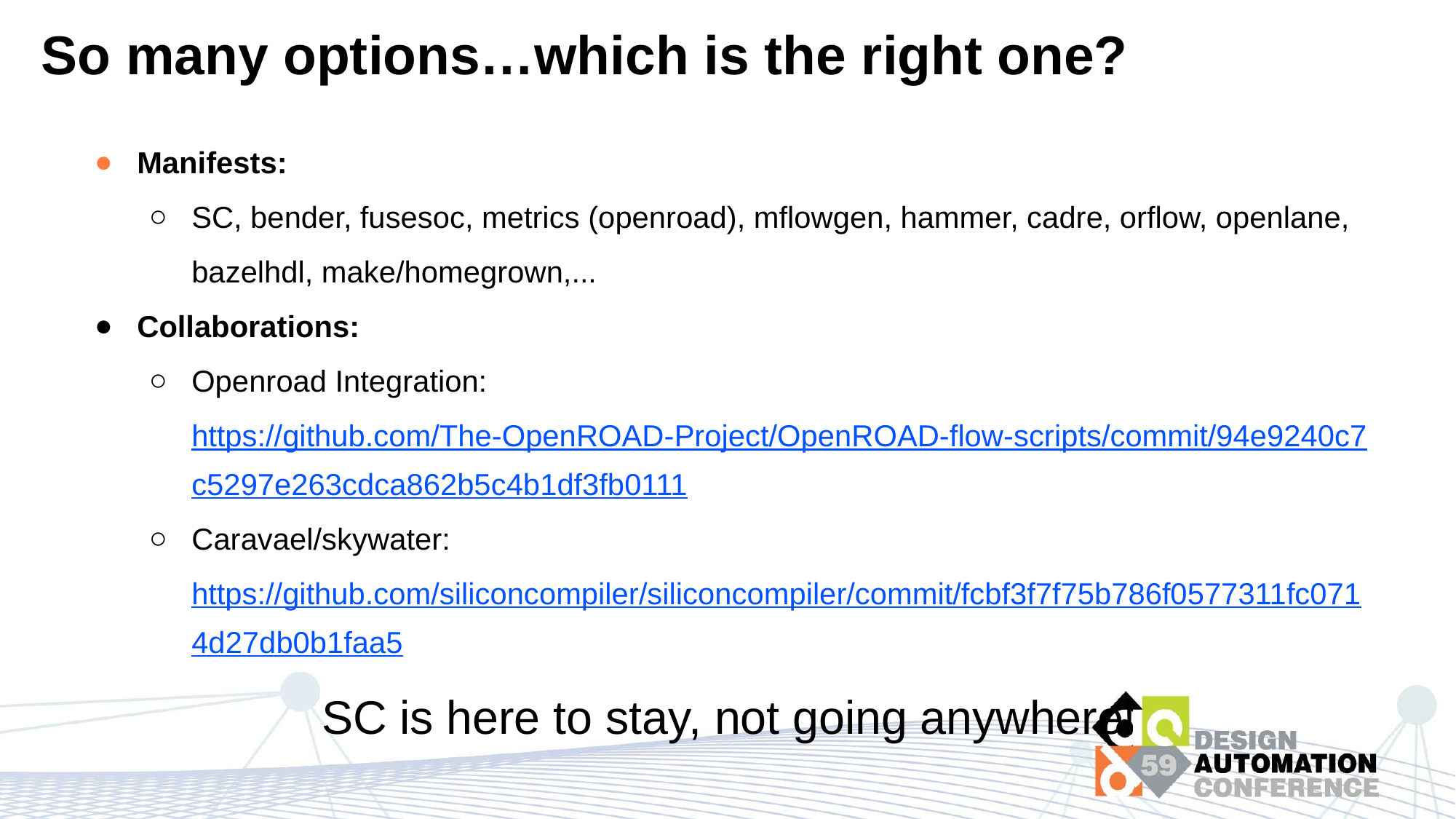

# So many options…which is the right one?
Manifests:
SC, bender, fusesoc, metrics (openroad), mflowgen, hammer, cadre, orflow, openlane, bazelhdl, make/homegrown,...
Collaborations:
Openroad Integration: https://github.com/The-OpenROAD-Project/OpenROAD-flow-scripts/commit/94e9240c7c5297e263cdca862b5c4b1df3fb0111
Caravael/skywater: https://github.com/siliconcompiler/siliconcompiler/commit/fcbf3f7f75b786f0577311fc0714d27db0b1faa5
SC is here to stay, not going anywhere!